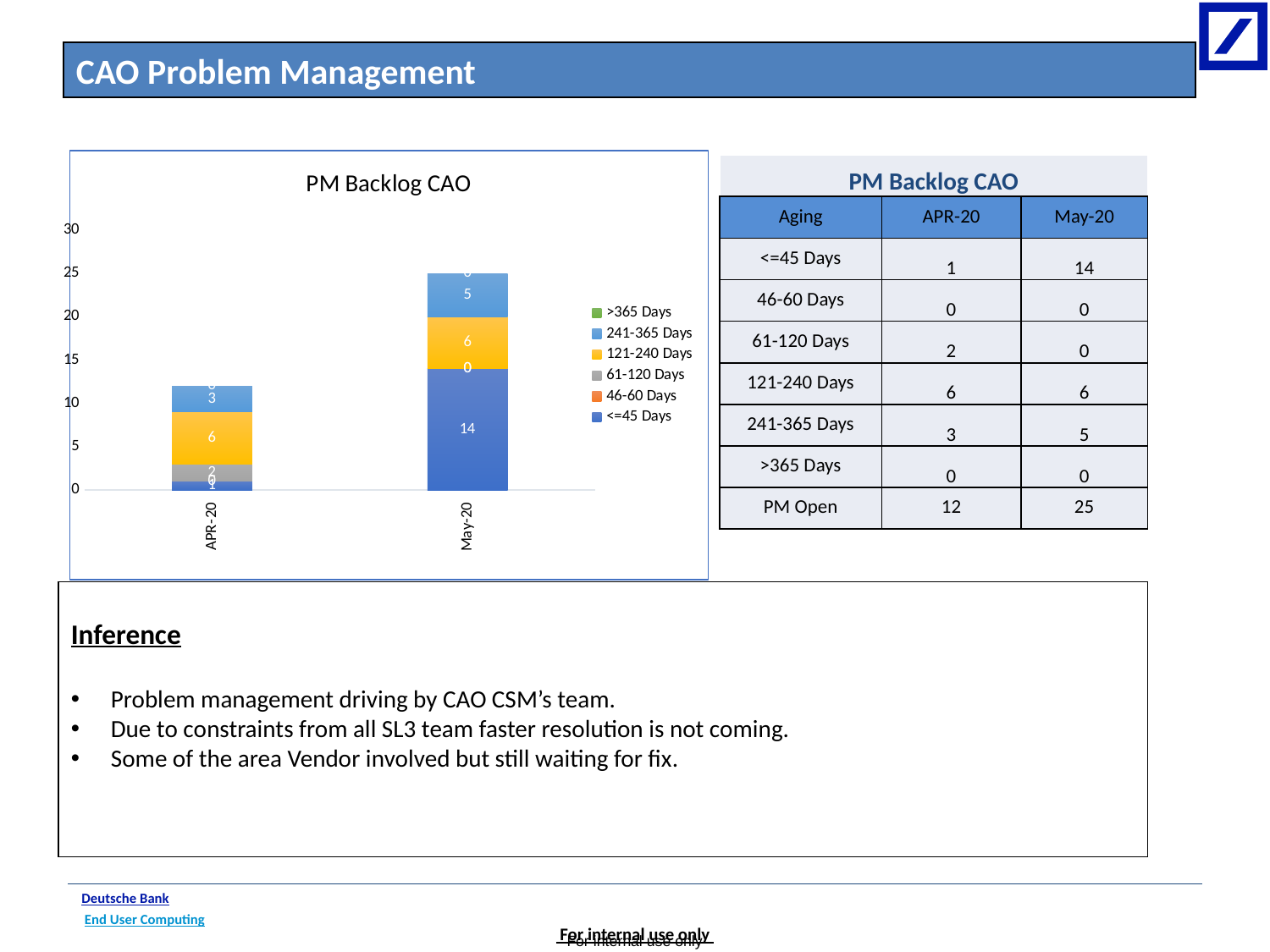

CAO Problem Management

### Chart: PM Backlog CAO

| Category | <=45 Days | 46-60 Days | 61-120 Days | 121-240 Days | 241-365 Days | >365 Days |
|---|---|---|---|---|---|---|
| APR-20 | 1.0 | 0.0 | 2.0 | 6.0 | 3.0 | 0.0 |
| May-20 | 14.0 | 0.0 | 0.0 | 6.0 | 5.0 | 0.0 |
| PM Backlog CAO |  |  |
| --- | --- | --- |
| Aging | APR-20 | May-20 |
| <=45 Days | 1 | 14 |
| 46-60 Days | 0 | 0 |
| 61-120 Days | 2 | 0 |
| 121-240 Days | 6 | 6 |
| 241-365 Days | 3 | 5 |
| >365 Days | 0 | 0 |
| PM Open | 12 | 25 |
Inference

Problem management driving by CAO CSM’s team.
Due to constraints from all SL3 team faster resolution is not coming.
Some of the area Vendor involved but still waiting for fix.